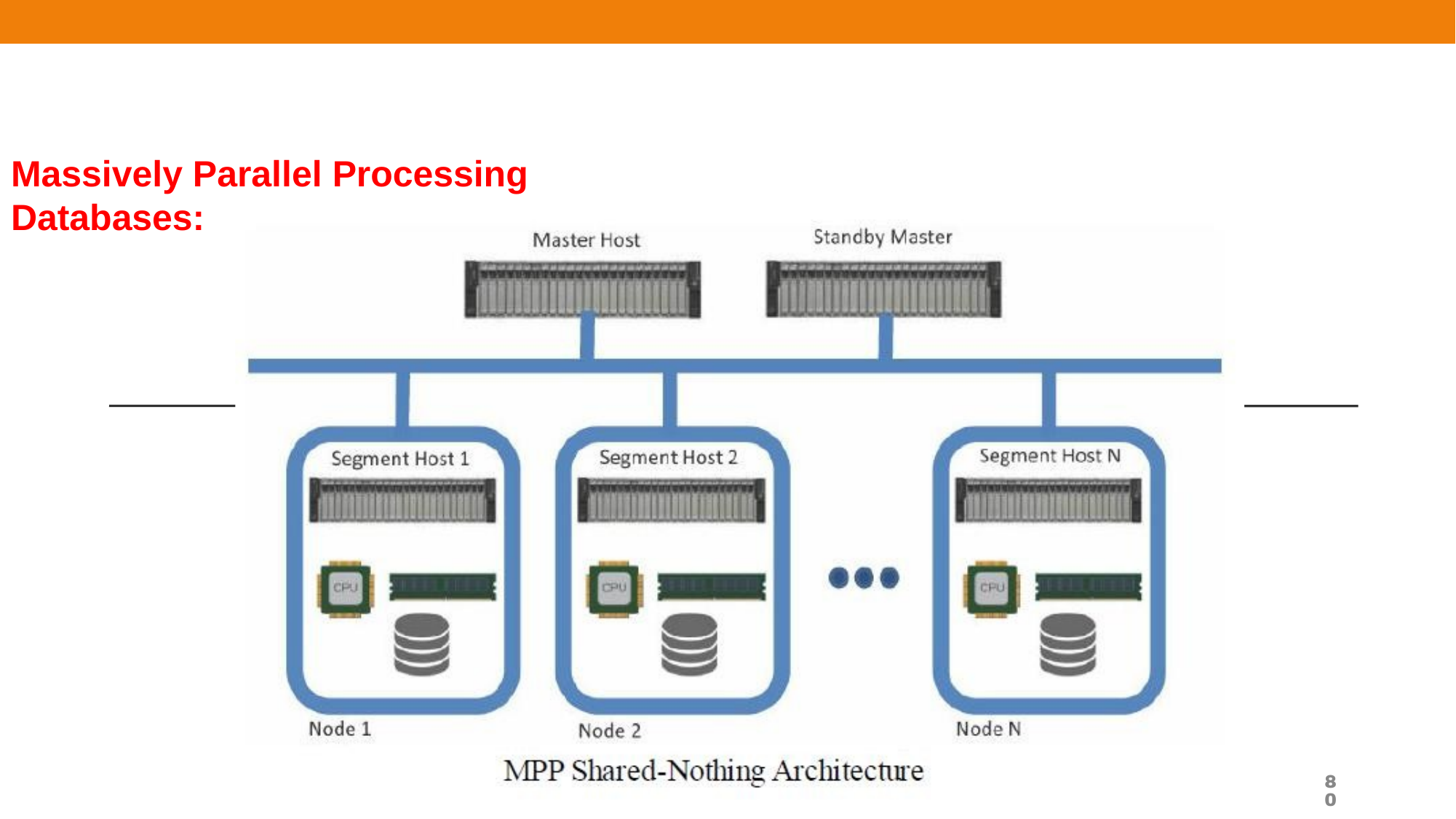

Module – 4	Data and Analytics for IoT
Massively Parallel Processing Databases:

80